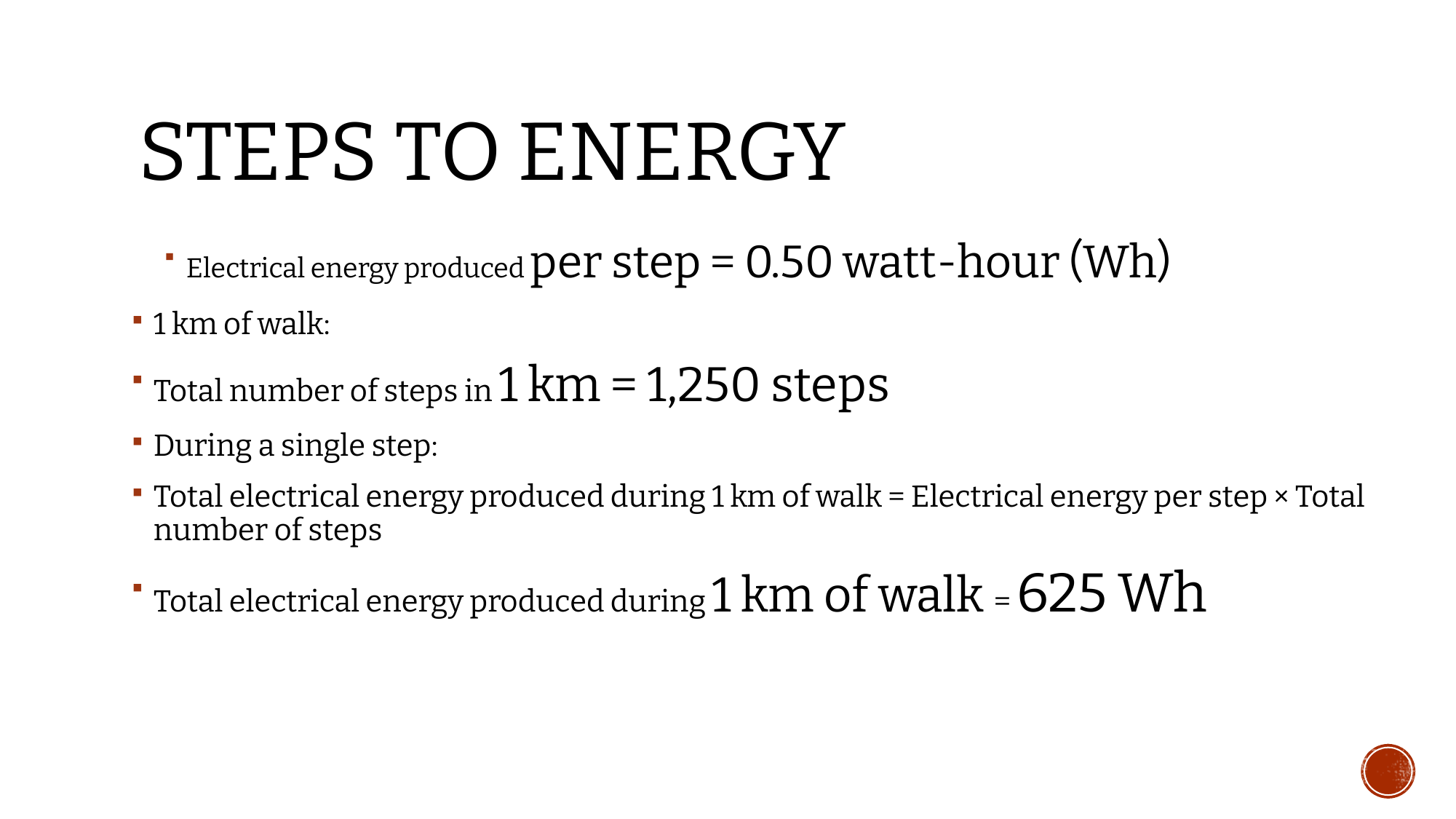

# Steps to Energy
Electrical energy produced per step = 0.50 watt-hour (Wh)
1 km of walk:
Total number of steps in 1 km = 1,250 steps
During a single step:
Total electrical energy produced during 1 km of walk = Electrical energy per step × Total number of steps
Total electrical energy produced during 1 km of walk = 625 Wh